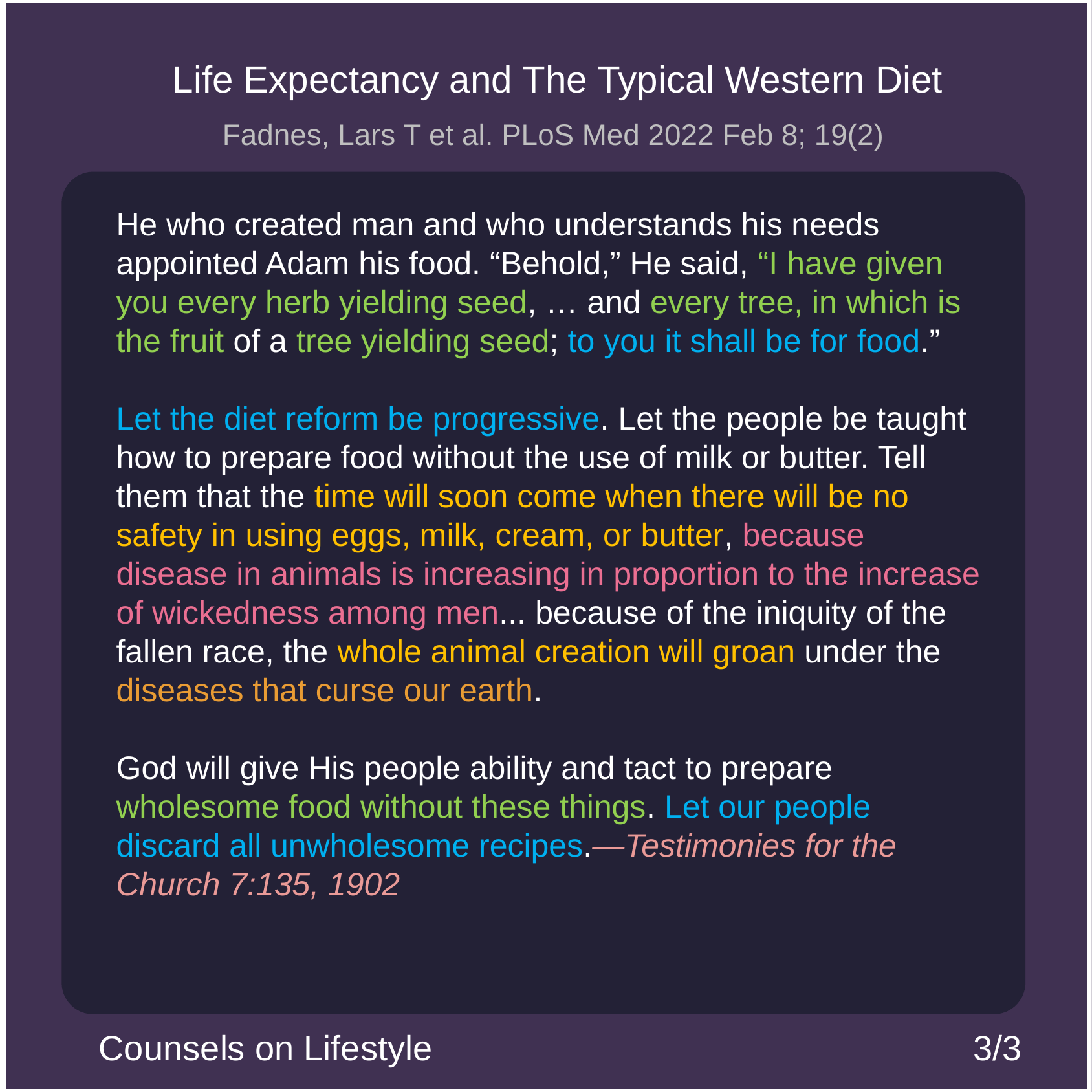

Life Expectancy and The Typical Western Diet
Fadnes, Lars T et al. PLoS Med 2022 Feb 8; 19(2)

He who created man and who understands his needs appointed Adam his food. “Behold,” He said, “I have given you every herb yielding seed, … and every tree, in which is the fruit of a tree yielding seed; to you it shall be for food.”

Let the diet reform be progressive. Let the people be taught how to prepare food without the use of milk or butter. Tell them that the time will soon come when there will be no safety in using eggs, milk, cream, or butter, because disease in animals is increasing in proportion to the increase of wickedness among men... because of the iniquity of the fallen race, the whole animal creation will groan under the diseases that curse our earth.

God will give His people ability and tact to prepare wholesome food without these things. Let our people discard all unwholesome recipes.—Testimonies for the Church 7:135, 1902
Counsels on Lifestyle

3/3